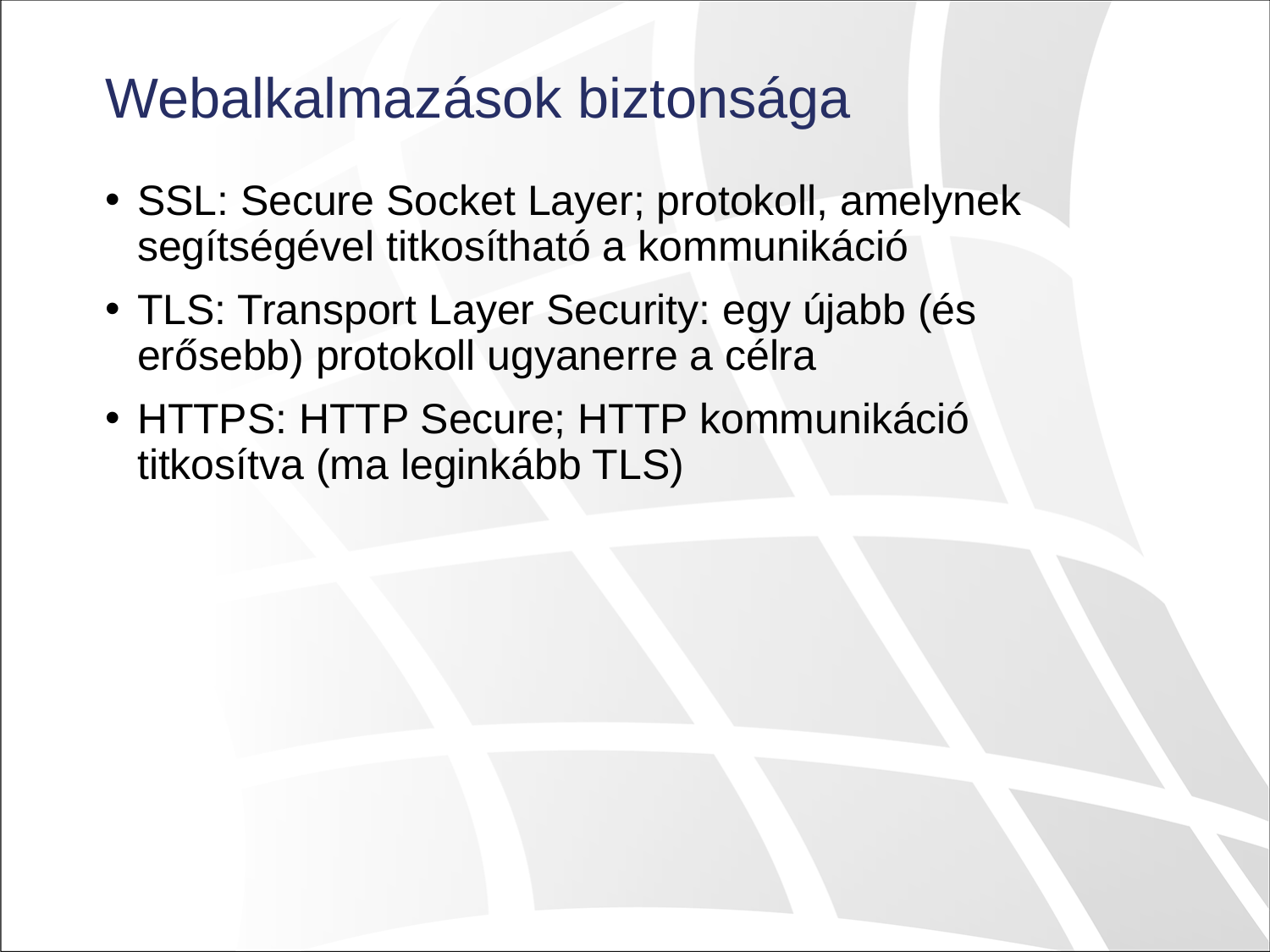

# Webalkalmazások biztonsága
SSL: Secure Socket Layer; protokoll, amelynek segítségével titkosítható a kommunikáció
TLS: Transport Layer Security: egy újabb (és erősebb) protokoll ugyanerre a célra
HTTPS: HTTP Secure; HTTP kommunikáció titkosítva (ma leginkább TLS)